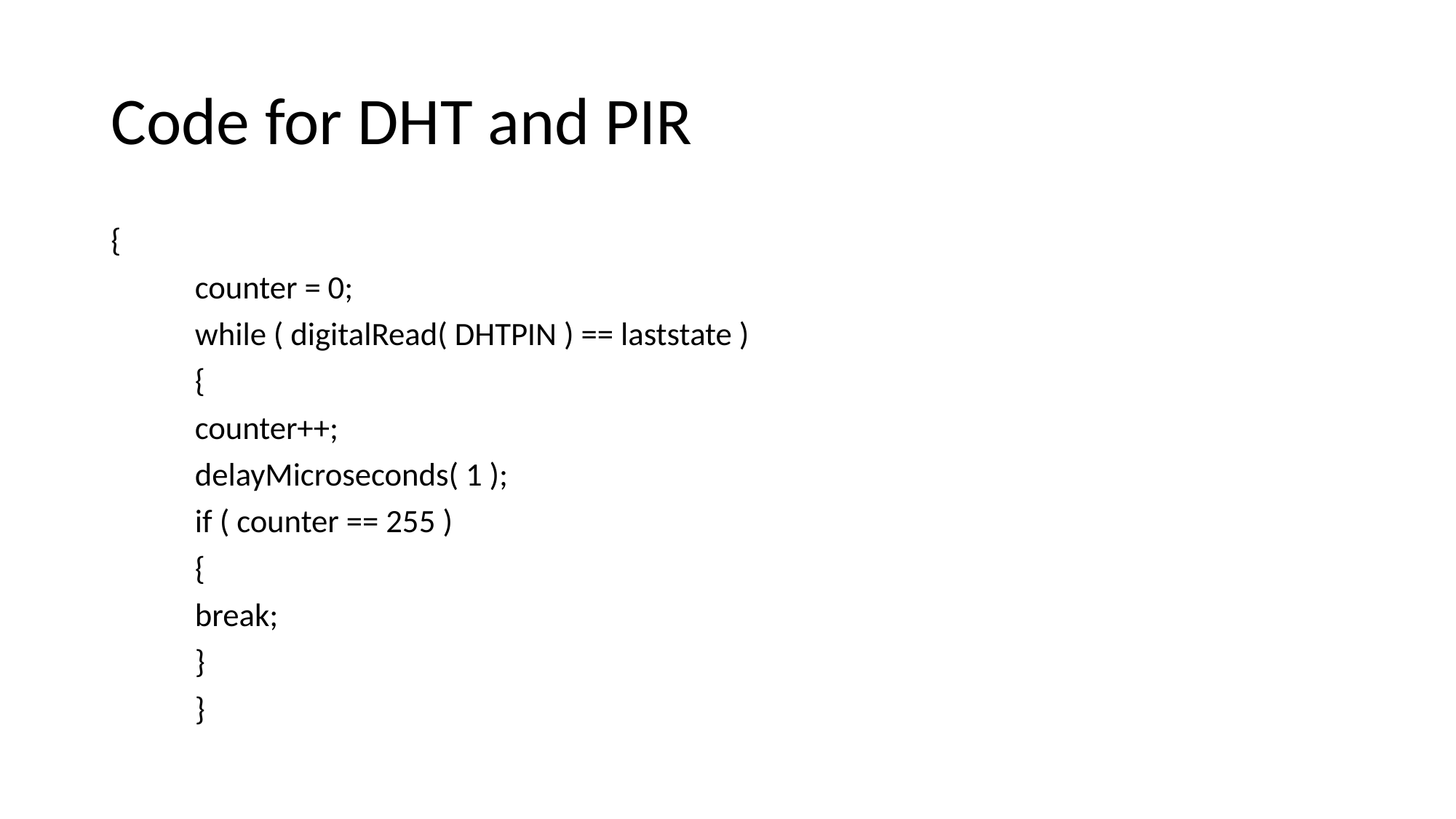

# Code for DHT and PIR
{
		counter = 0;
		while ( digitalRead( DHTPIN ) == laststate )
		{
			counter++;
			delayMicroseconds( 1 );
			if ( counter == 255 )
			{
				break;
			}
		}